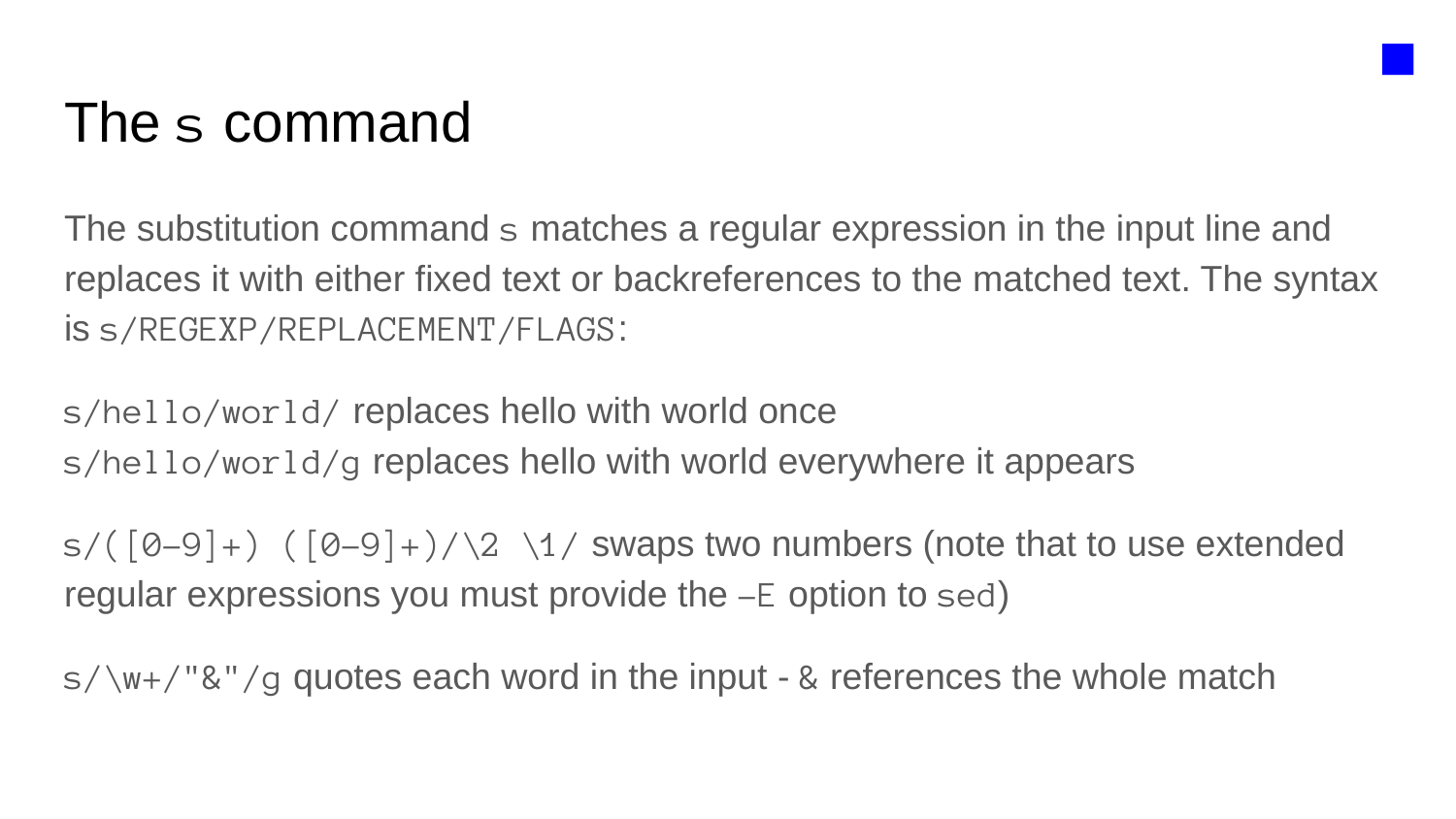

■
# The s command
The substitution command s matches a regular expression in the input line and replaces it with either fixed text or backreferences to the matched text. The syntax is s/REGEXP/REPLACEMENT/FLAGS:
s/hello/world/ replaces hello with world once
s/hello/world/g replaces hello with world everywhere it appears
s/([0-9]+) ([0-9]+)/\2 \1/ swaps two numbers (note that to use extended regular expressions you must provide the -E option to sed)
s/\w+/"&"/g quotes each word in the input - & references the whole match